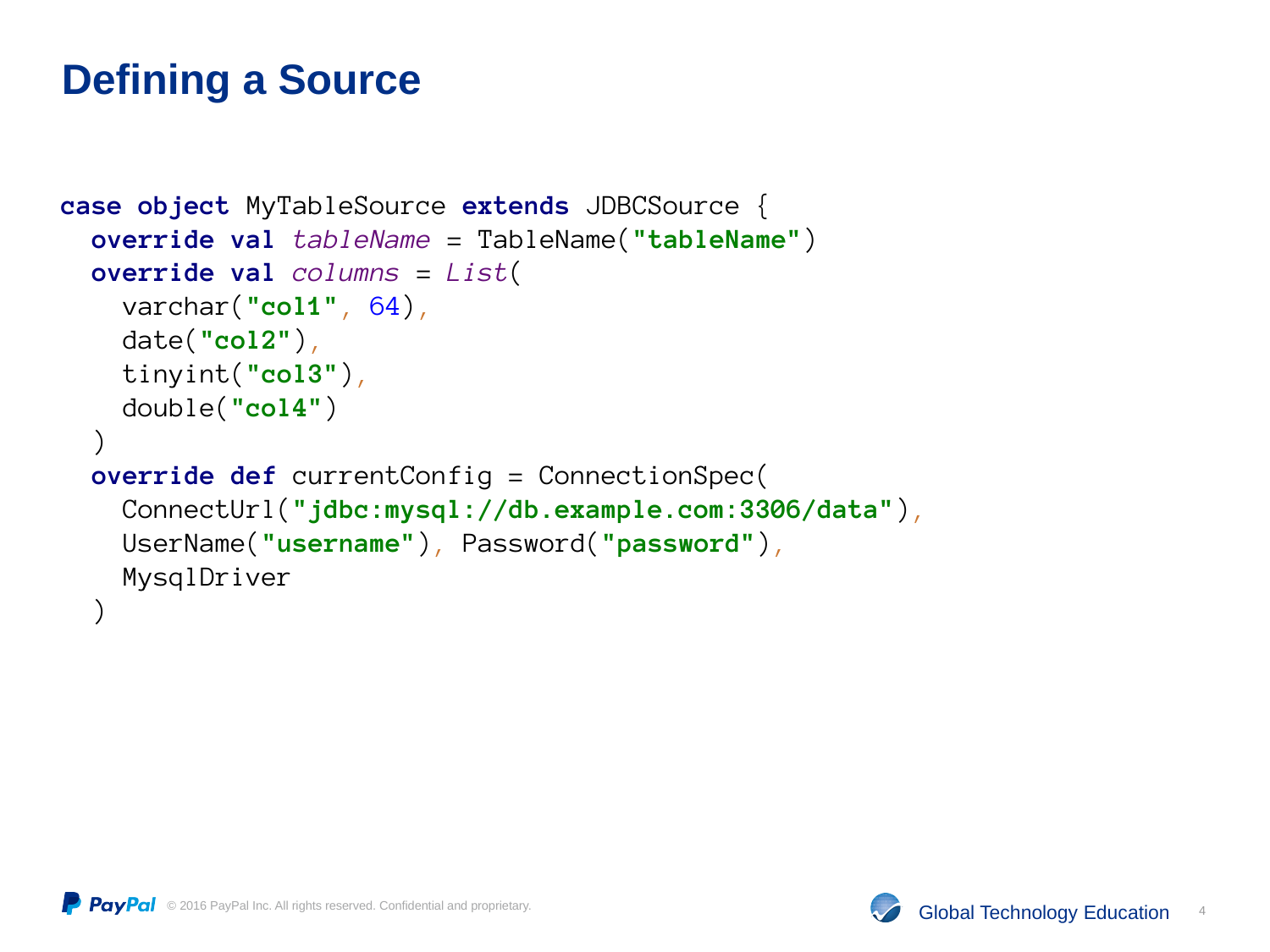

# Defining a Source
case object MyTableSource extends JDBCSource {
  override val tableName = TableName("tableName")
  override val columns = List(
    varchar("col1", 64),
    date("col2"),
    tinyint("col3"),
    double("col4")
  )
  override def currentConfig = ConnectionSpec(
    ConnectUrl("jdbc:mysql://db.example.com:3306/data"),
    UserName("username"), Password("password"),
    MysqlDriver
  )

4